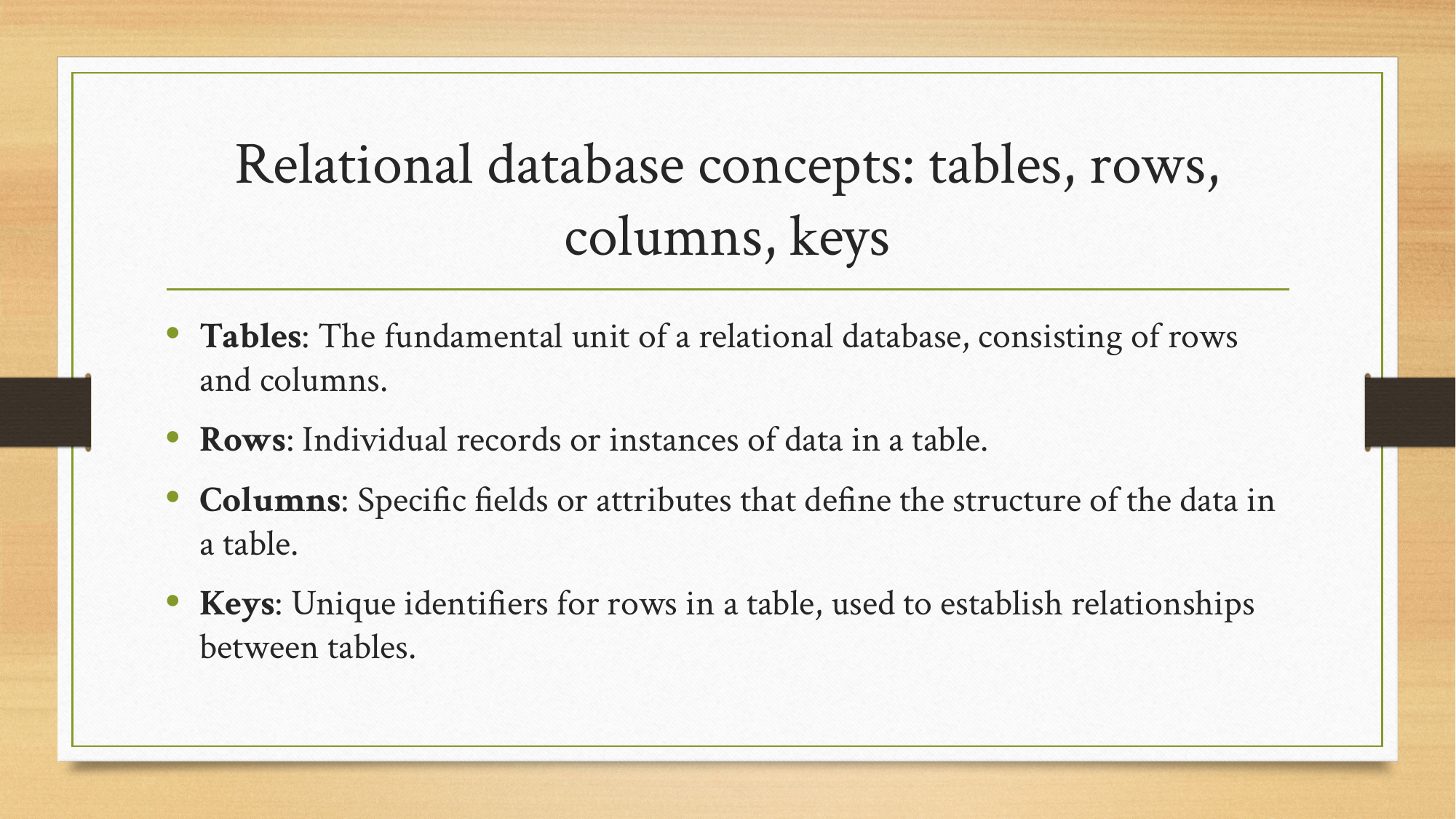

# Relational database concepts: tables, rows, columns, keys
Tables: The fundamental unit of a relational database, consisting of rows and columns.
Rows: Individual records or instances of data in a table.
Columns: Specific fields or attributes that define the structure of the data in a table.
Keys: Unique identifiers for rows in a table, used to establish relationships between tables.